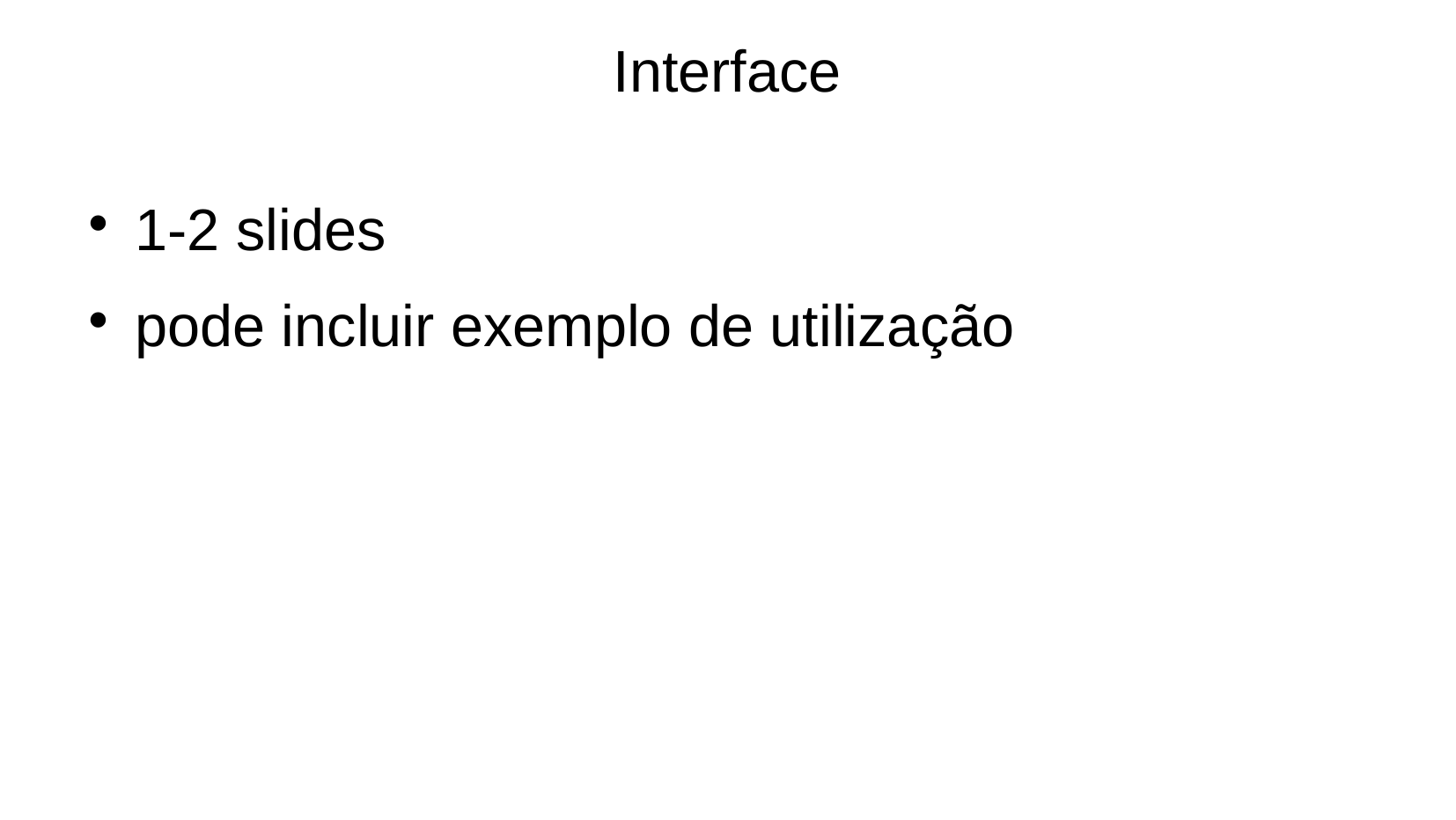

Interface
1-2 slides
pode incluir exemplo de utilização